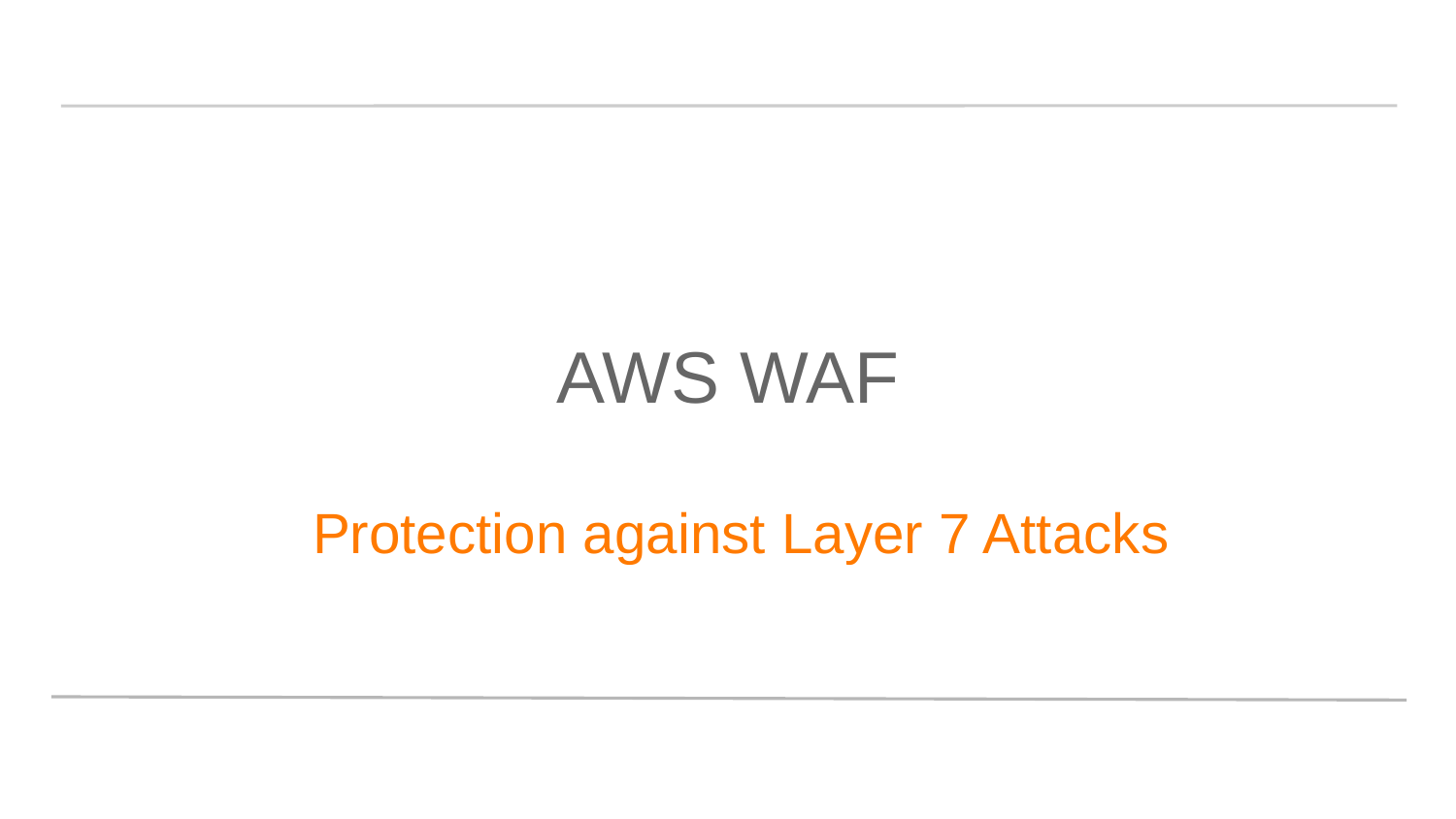

# AWS WAF
        Protection against Layer 7 Attacks